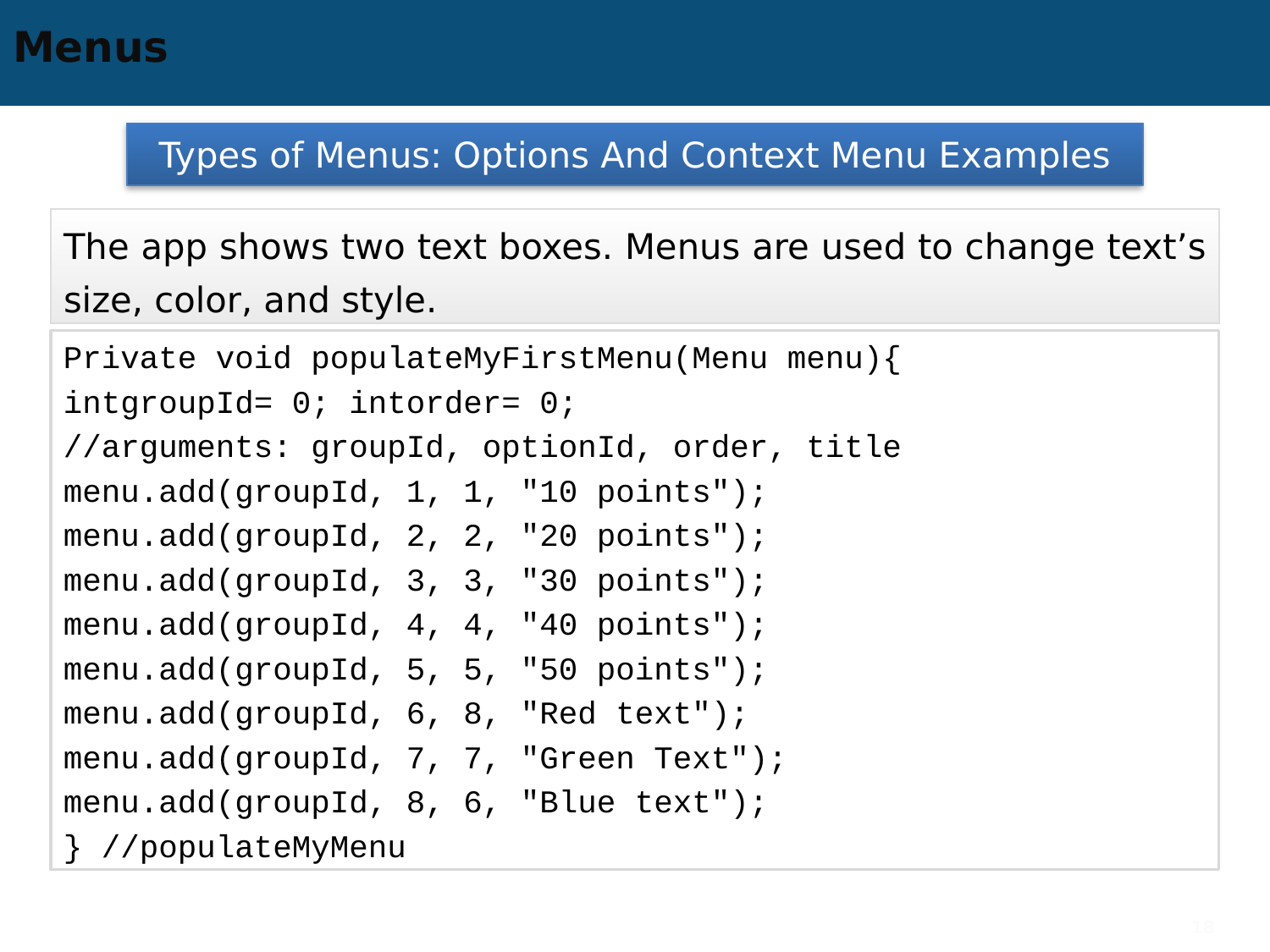

# Menus
Types of Menus: Options And Context Menu Examples
The app shows two text boxes. Menus are used to change text’s size, color, and style.
Private void populateMyFirstMenu(Menu menu){
intgroupId= 0; intorder= 0;
//arguments: groupId, optionId, order, title
menu.add(groupId, 1, 1, "10 points");
menu.add(groupId, 2, 2, "20 points");
menu.add(groupId, 3, 3, "30 points");
menu.add(groupId, 4, 4, "40 points");
menu.add(groupId, 5, 5, "50 points");
menu.add(groupId, 6, 8, "Red text");
menu.add(groupId, 7, 7, "Green Text");
menu.add(groupId, 8, 6, "Blue text");
} //populateMyMenu